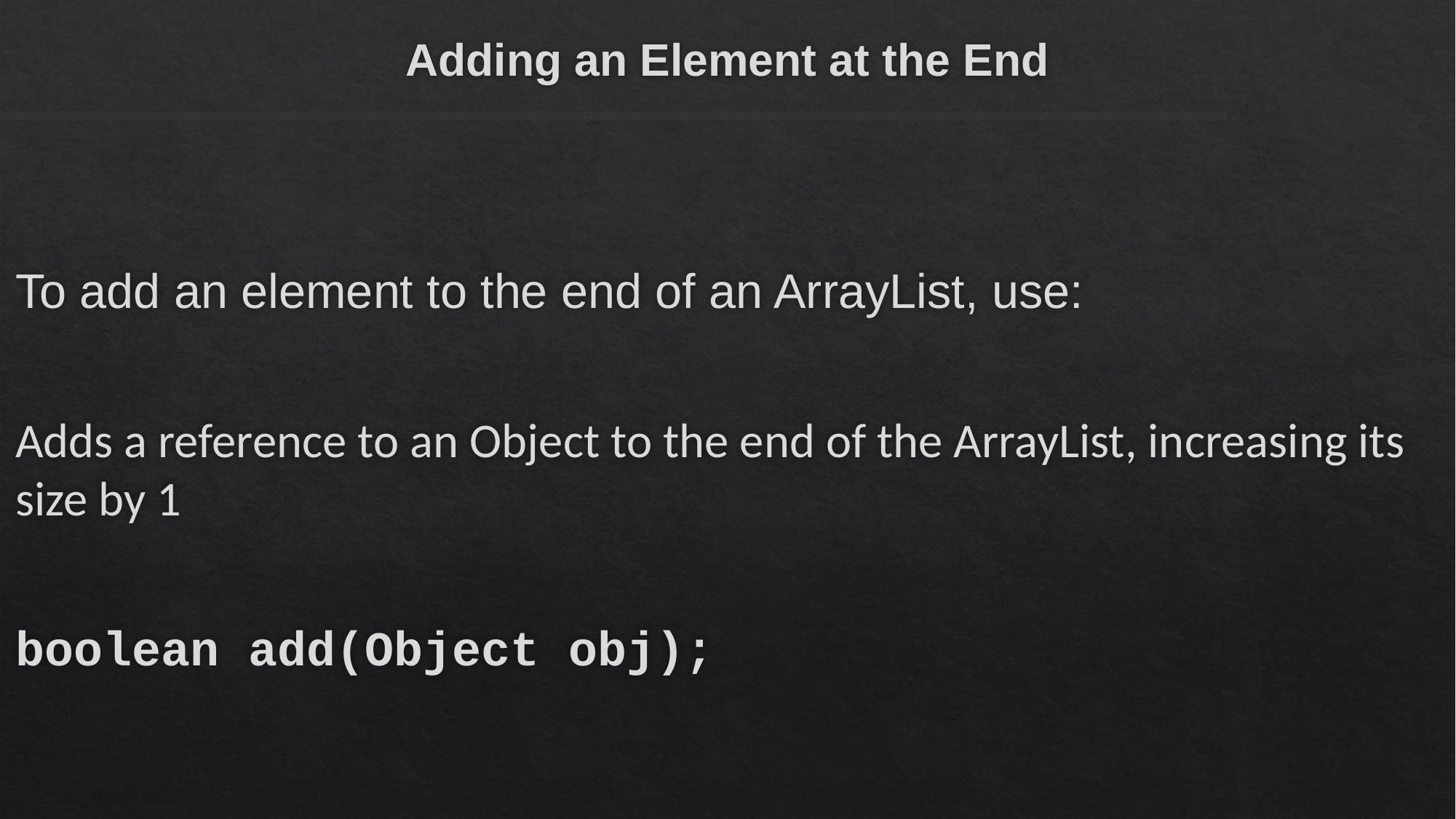

# Adding an Element at the End
To add an element to the end of an ArrayList, use:

Adds a reference to an Object to the end of the ArrayList, increasing its size by 1

boolean add(Object obj);